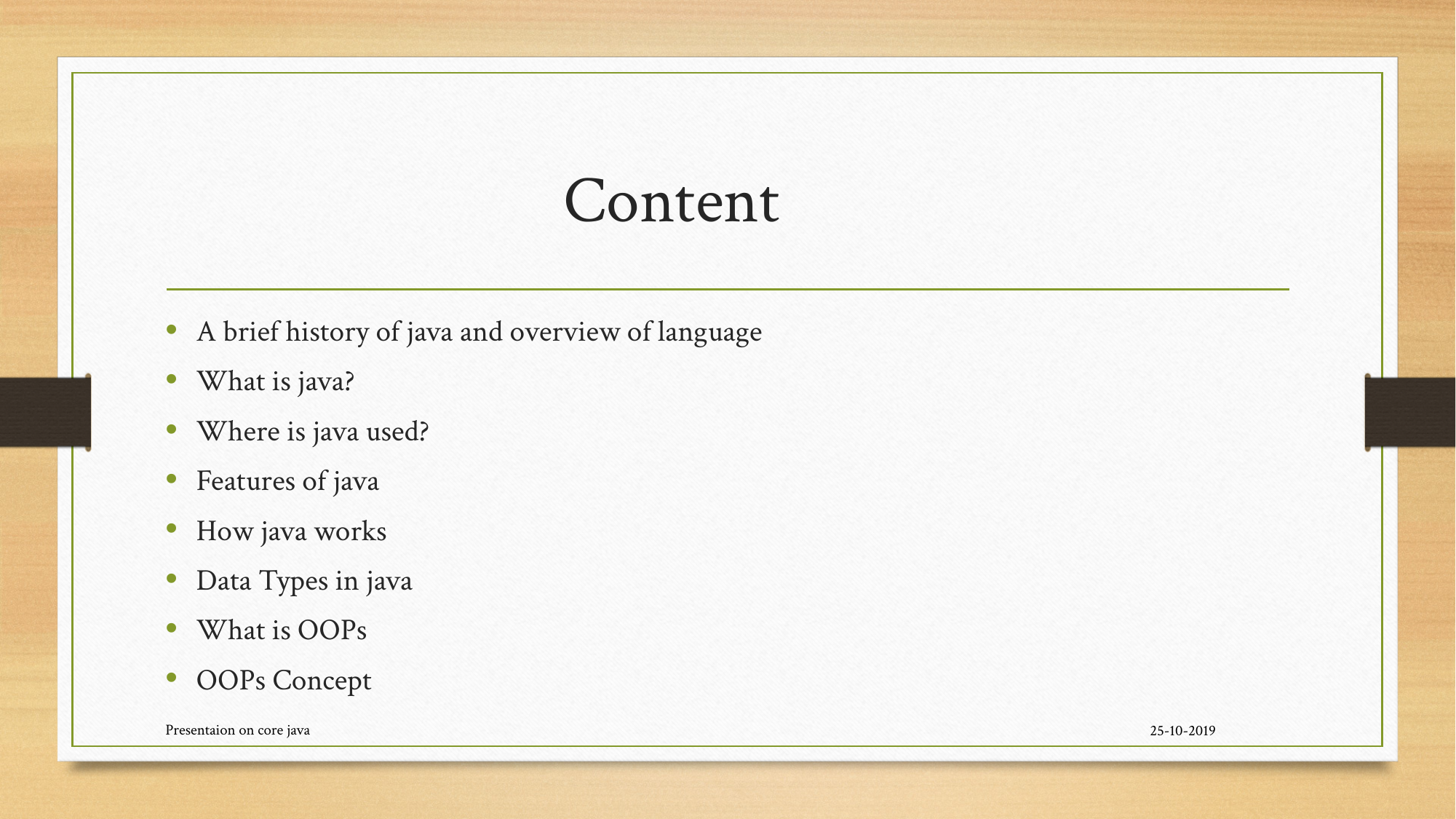

# Content
A brief history of java and overview of language
What is java?
Where is java used?
Features of java
How java works
Data Types in java
What is OOPs
OOPs Concept

Presentaion on core java
25-10-2019